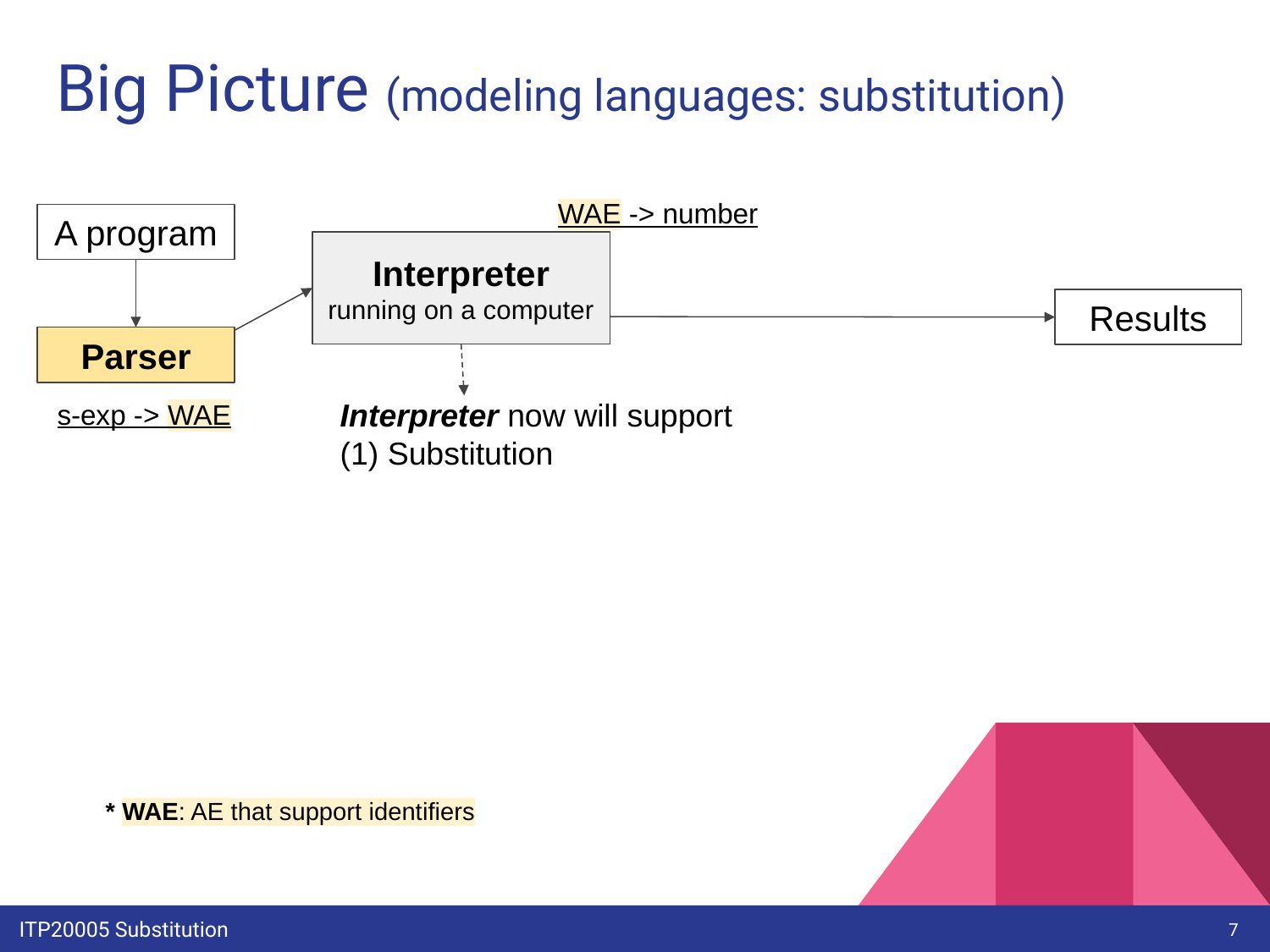

# Big Picture (modeling languages: substitution)
WAE -> number
A program
Interpreter running on a computer
Results
Parser
Interpreter now will support
(1) Substitution
s-exp -> WAE
* WAE: AE that support identifiers
7